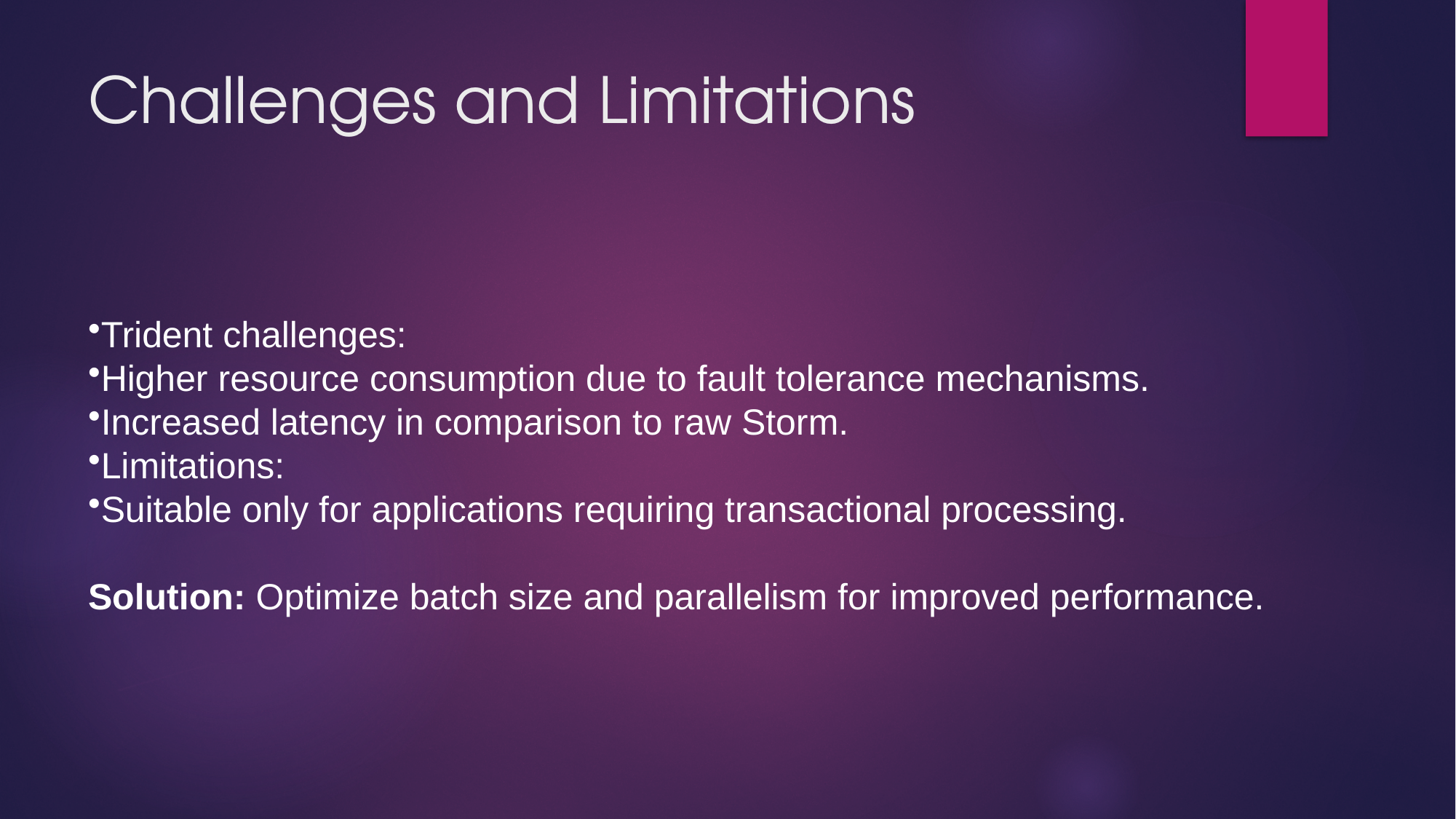

# Challenges and Limitations

Trident challenges:
Higher resource consumption due to fault tolerance mechanisms.
Increased latency in comparison to raw Storm.
Limitations:
Suitable only for applications requiring transactional processing.

Solution: Optimize batch size and parallelism for improved performance.